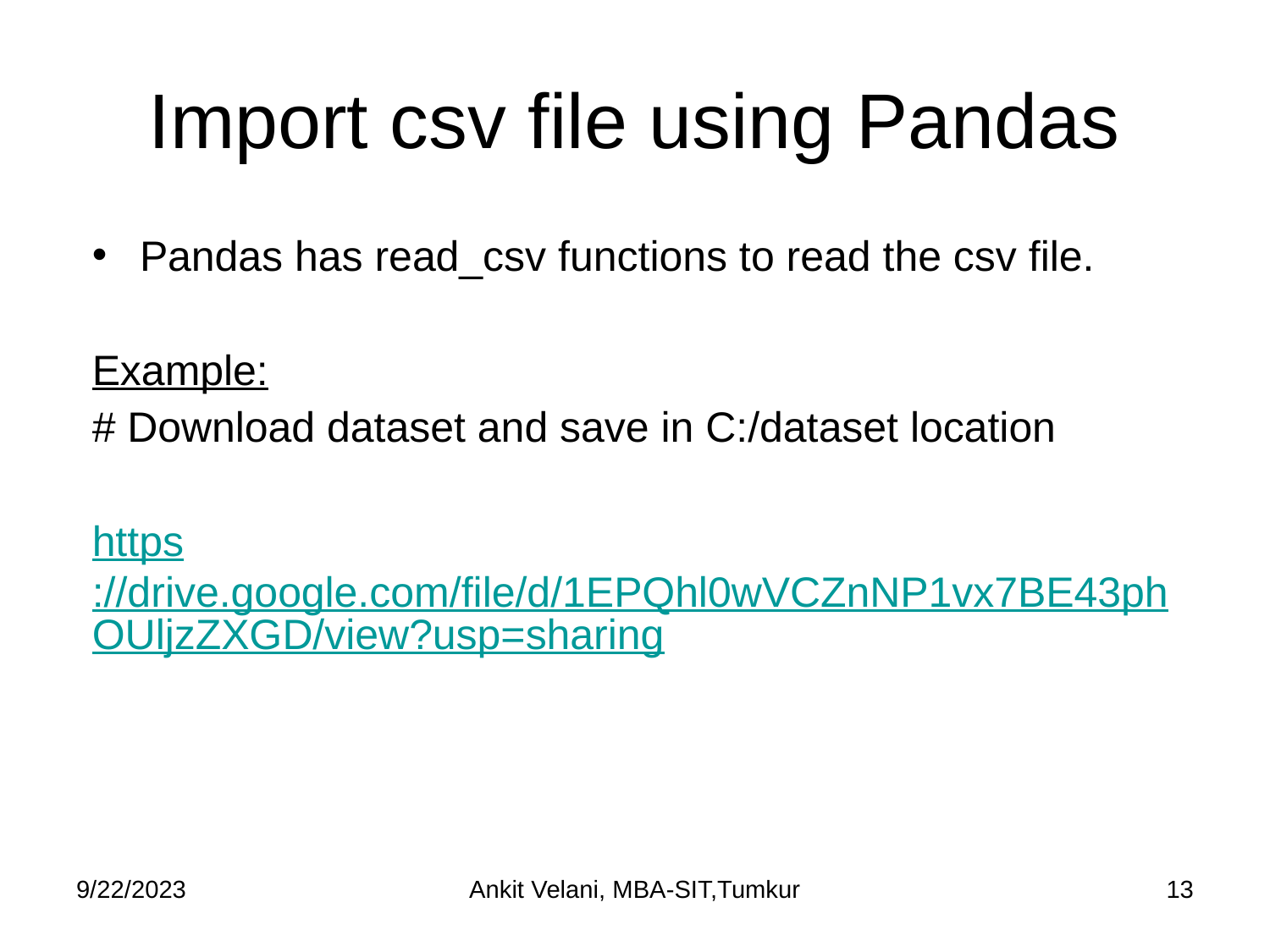

# Import csv file using Pandas
Pandas has read_csv functions to read the csv file.

Example:
# Download dataset and save in C:/dataset location

https://drive.google.com/file/d/1EPQhl0wVCZnNP1vx7BE43phOUljzZXGD/view?usp=sharing
9/22/2023
Ankit Velani, MBA-SIT,Tumkur
13